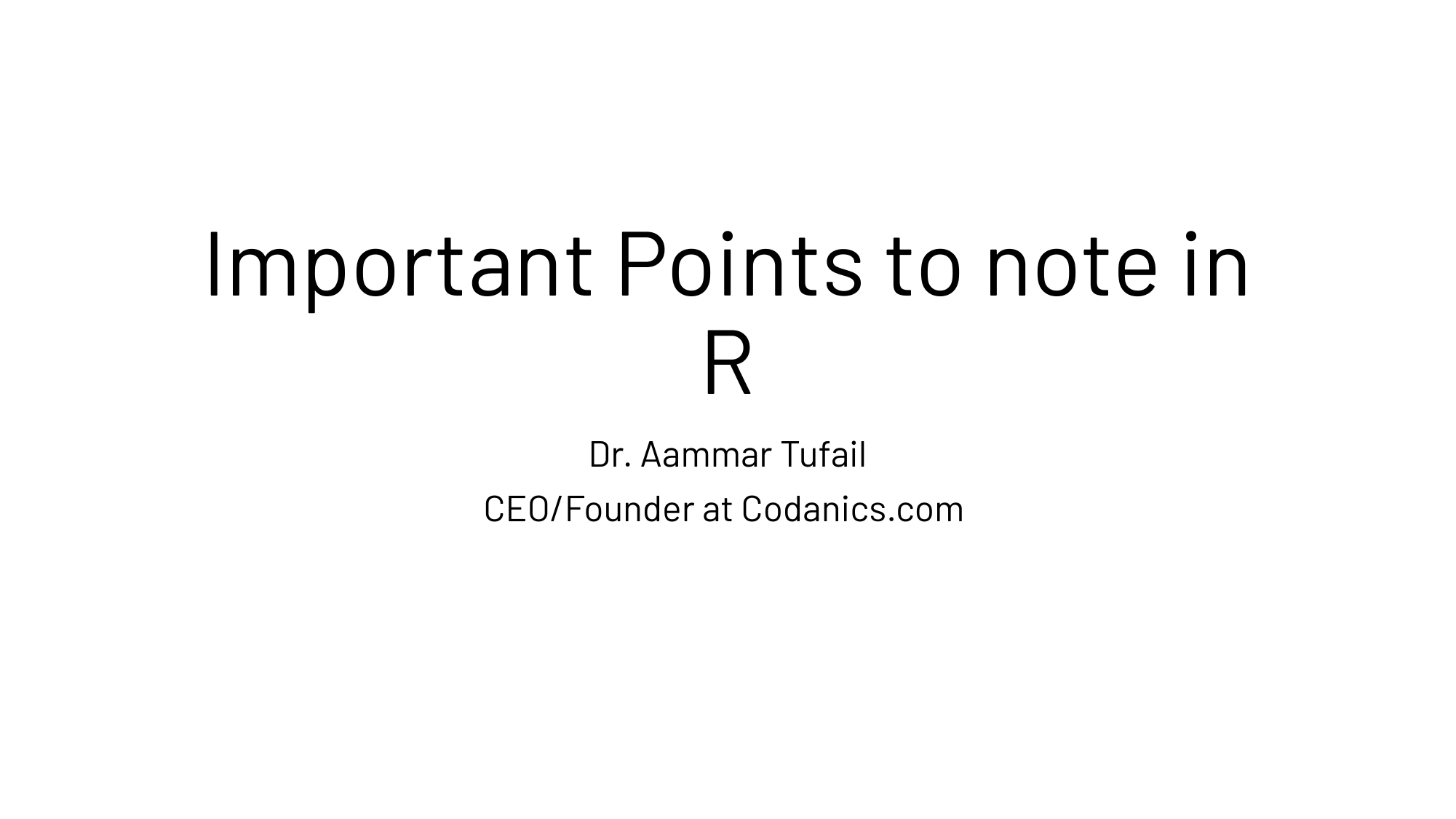

# Important Points to note in R
Dr. Aammar Tufail
CEO/Founder at Codanics.com